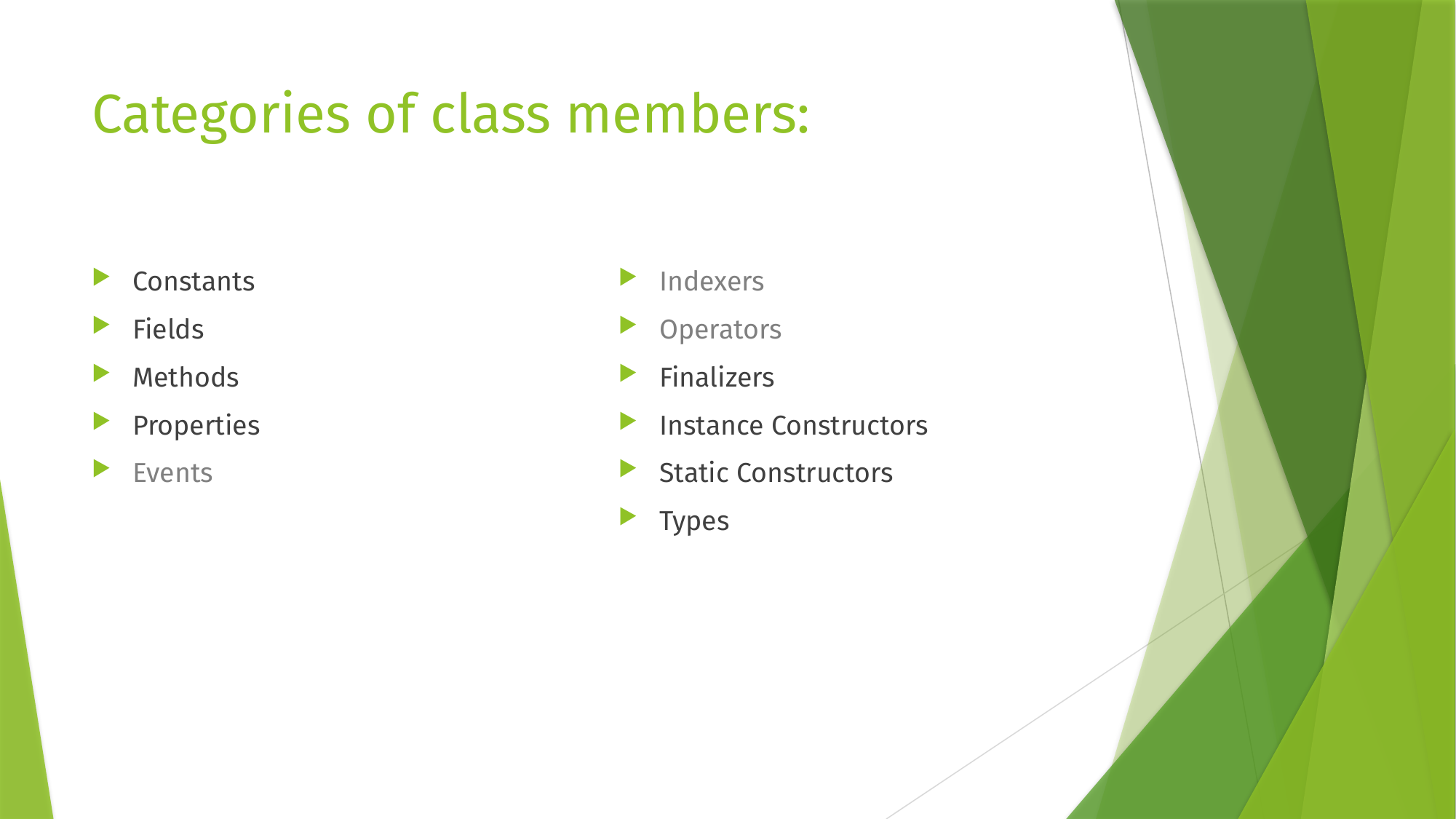

# Categories of class members:
Constants
Fields
Methods
Properties
Events

Indexers
Operators
Finalizers
Instance Constructors
Static Constructors
Types